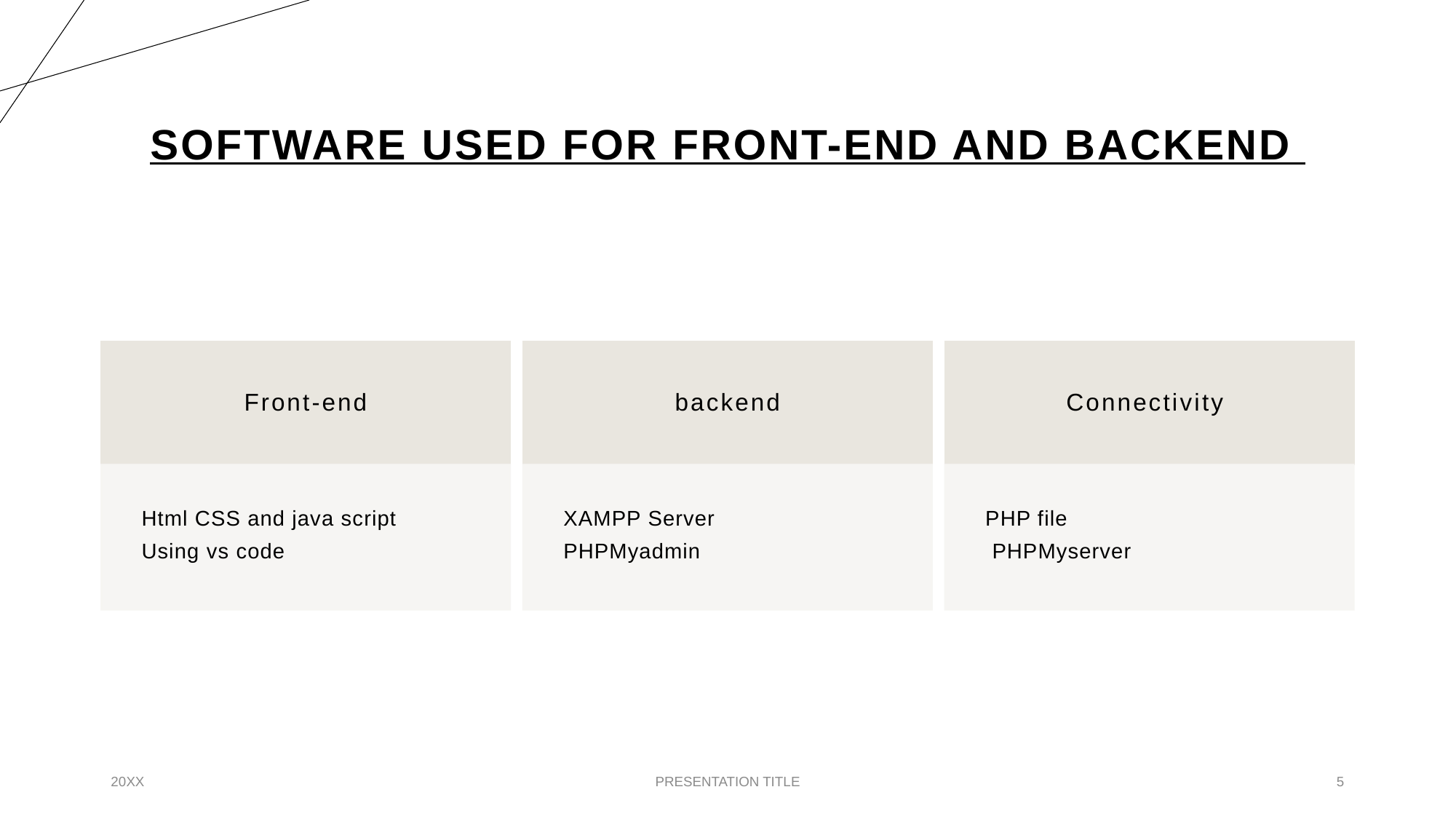

# Software used for front-end and backend
Front-end
Html CSS and java script
Using vs code
backend
XAMPP Server
PHPMyadmin
Connectivity
PHP file
 PHPMyserver
20XX
PRESENTATION TITLE
5